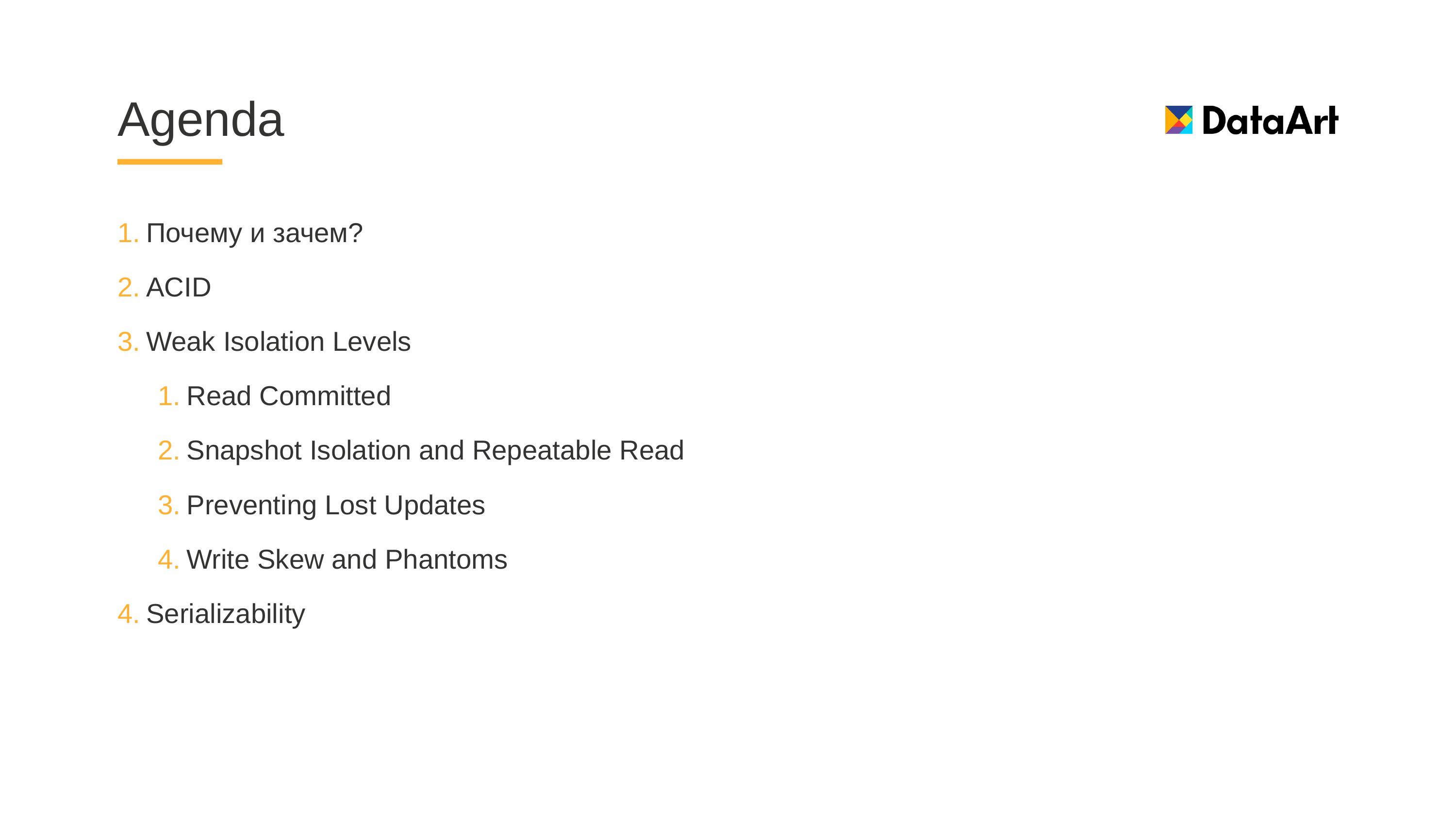

# Agenda
Почему и зачем?
ACID
Weak Isolation Levels
Read Committed
Snapshot Isolation and Repeatable Read
Preventing Lost Updates
Write Skew and Phantoms
Serializability